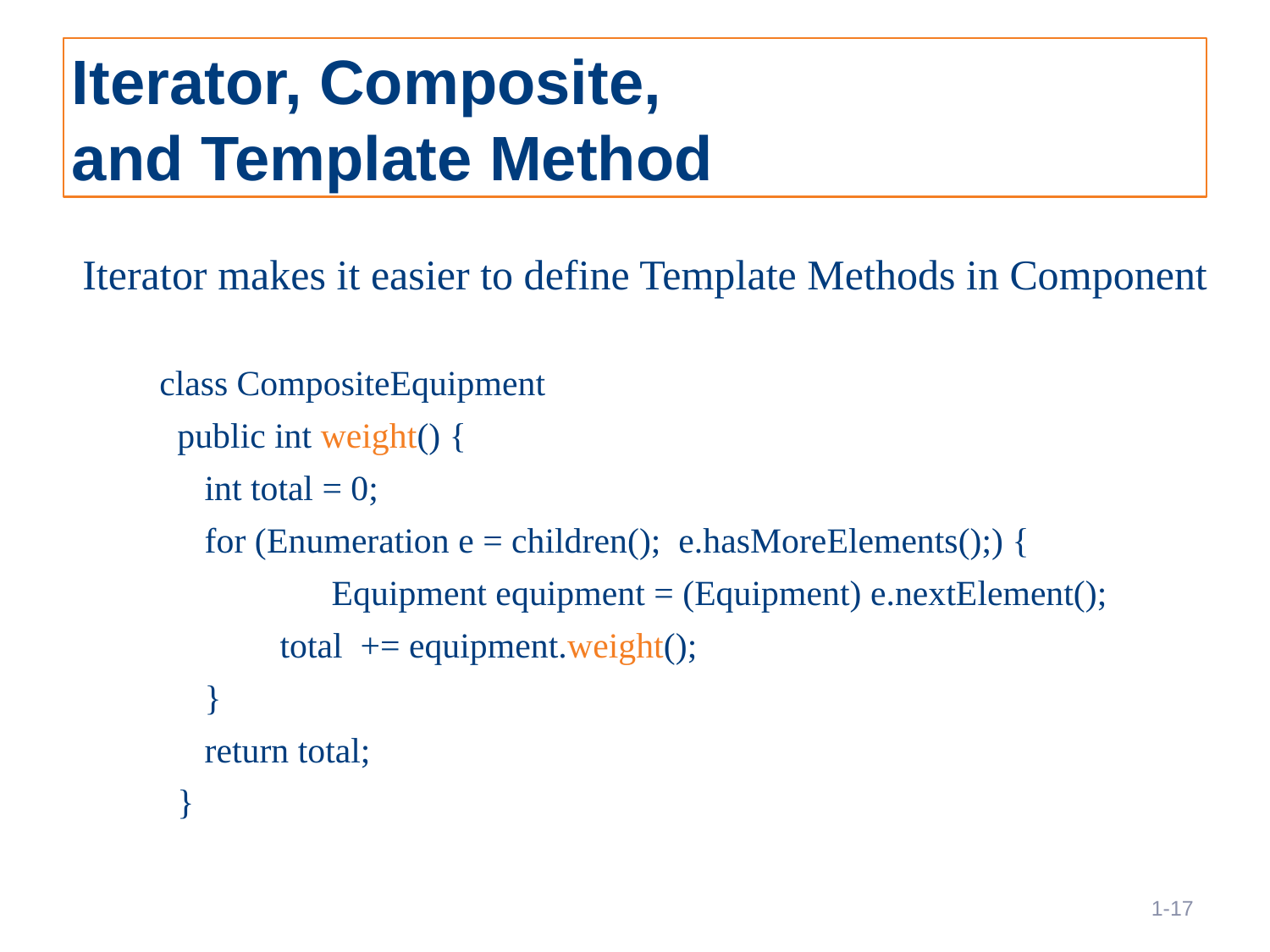

# Iterator, Composite, and Template Method
Iterator makes it easier to define Template Methods in Component
class CompositeEquipment
  public int weight() {
	int total = 0;
	for (Enumeration e = children();  e.hasMoreElements();) {
		Equipment equipment = (Equipment) e.nextElement();
total  += equipment.weight();
	}
	return total;
  }
17